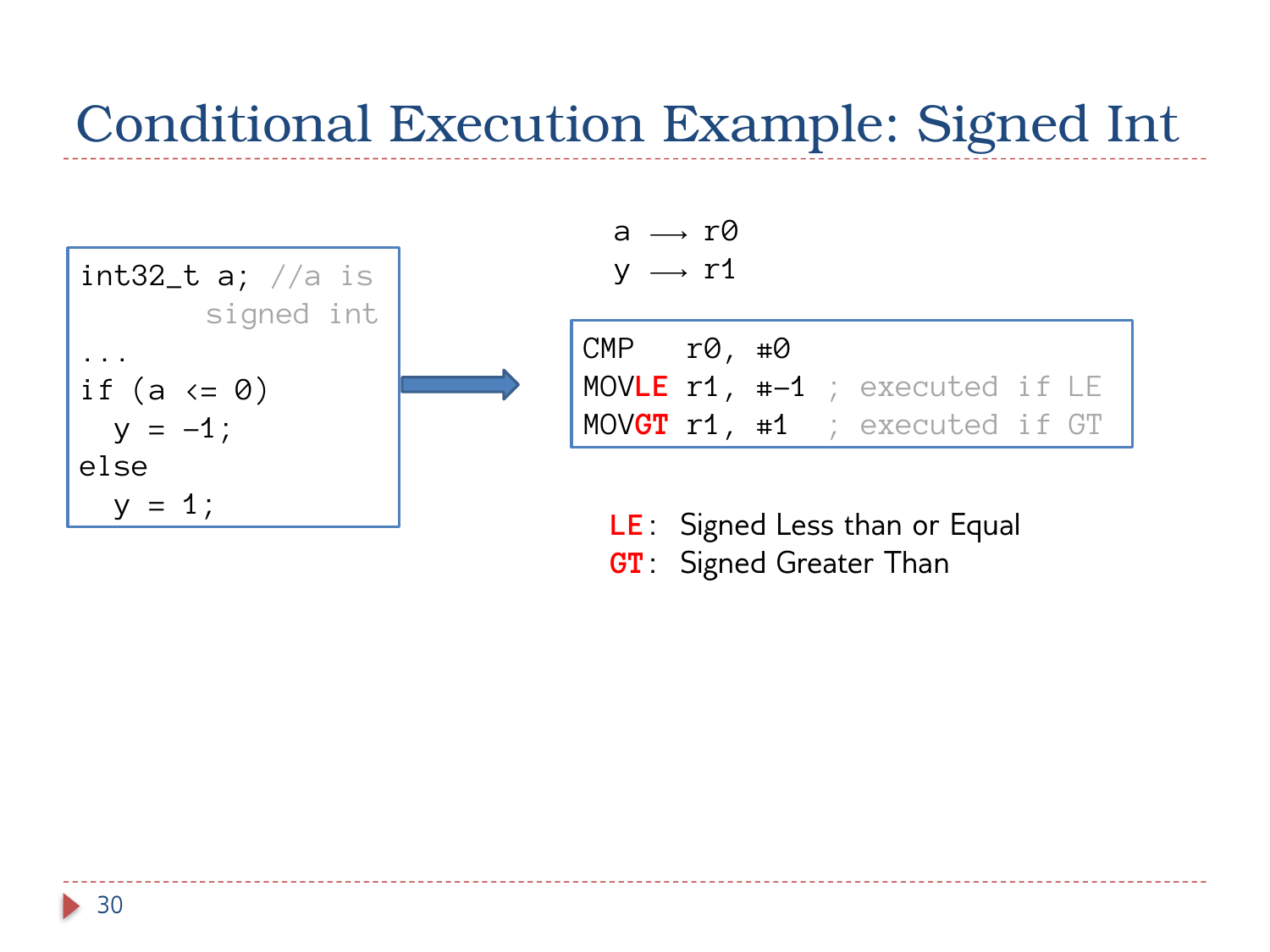

# Conditional Execution Example: Signed Int
a ⟶ r0
y ⟶ r1
int32_t a; //a is	signed int
...
if (a <= 0)
  y = -1;
else
  y = 1;
CMP   r0, #0
MOVLE r1, #-1 ; executed if LE
MOVGT r1, #1  ; executed if GT

LE: Signed Less than or Equal
GT: Signed Greater Than
30